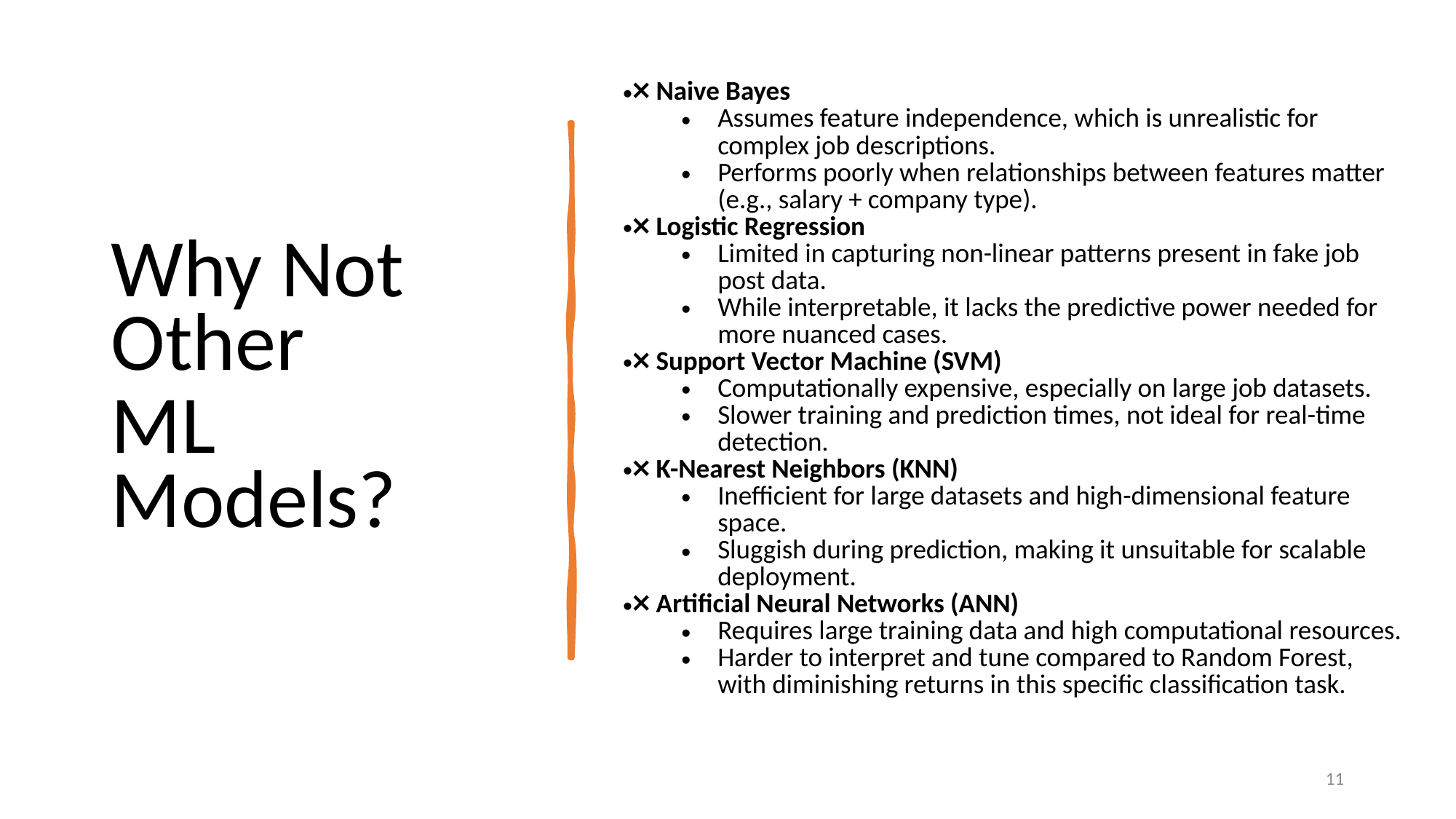

Why Not Other
ML Models?
❌ Naive Bayes
Assumes feature independence, which is unrealistic for complex job descriptions.
Performs poorly when relationships between features matter (e.g., salary + company type).
❌ Logistic Regression
Limited in capturing non-linear patterns present in fake job post data.
While interpretable, it lacks the predictive power needed for more nuanced cases.
❌ Support Vector Machine (SVM)
Computationally expensive, especially on large job datasets.
Slower training and prediction times, not ideal for real-time detection.
❌ K-Nearest Neighbors (KNN)
Inefficient for large datasets and high-dimensional feature space.
Sluggish during prediction, making it unsuitable for scalable deployment.
❌ Artificial Neural Networks (ANN)
Requires large training data and high computational resources.
Harder to interpret and tune compared to Random Forest, with diminishing returns in this specific classification task.

11